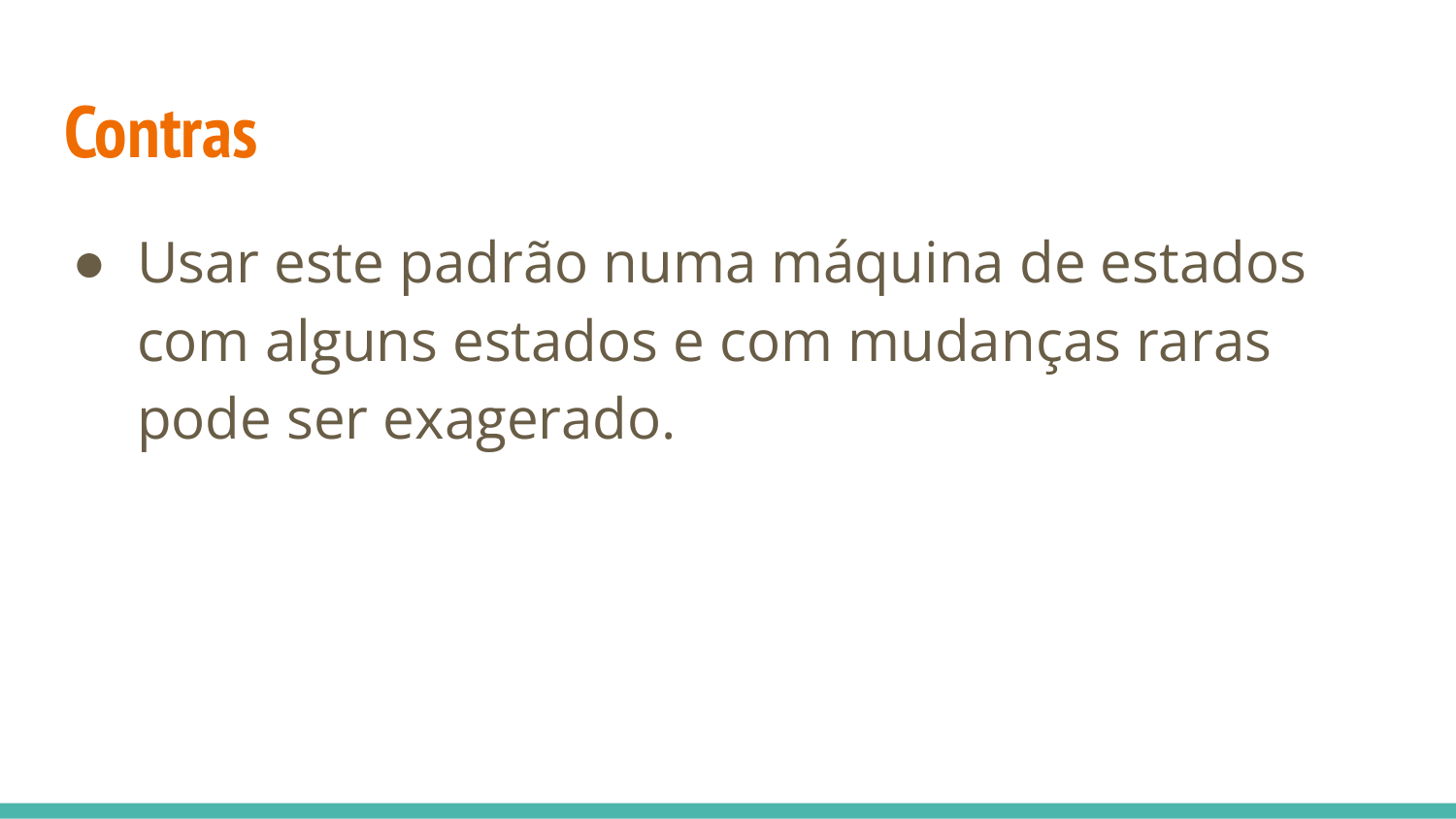

# Contras
Usar este padrão numa máquina de estados com alguns estados e com mudanças raras pode ser exagerado.